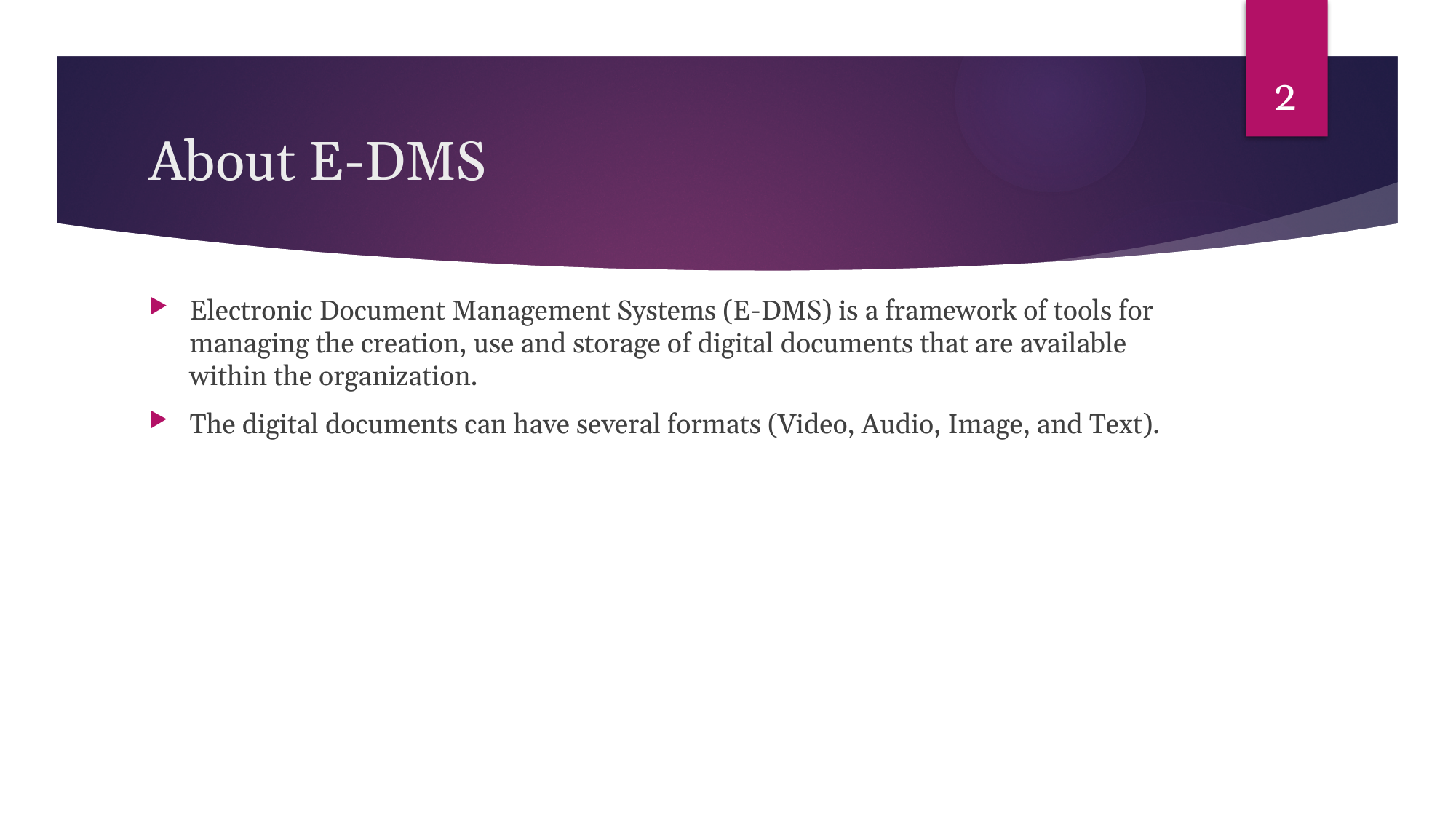

2
# About E-DMS
Electronic Document Management Systems (E-DMS) is a framework of tools for managing the creation, use and storage of digital documents that are available within the organization.
The digital documents can have several formats (Video, Audio, Image, and Text).